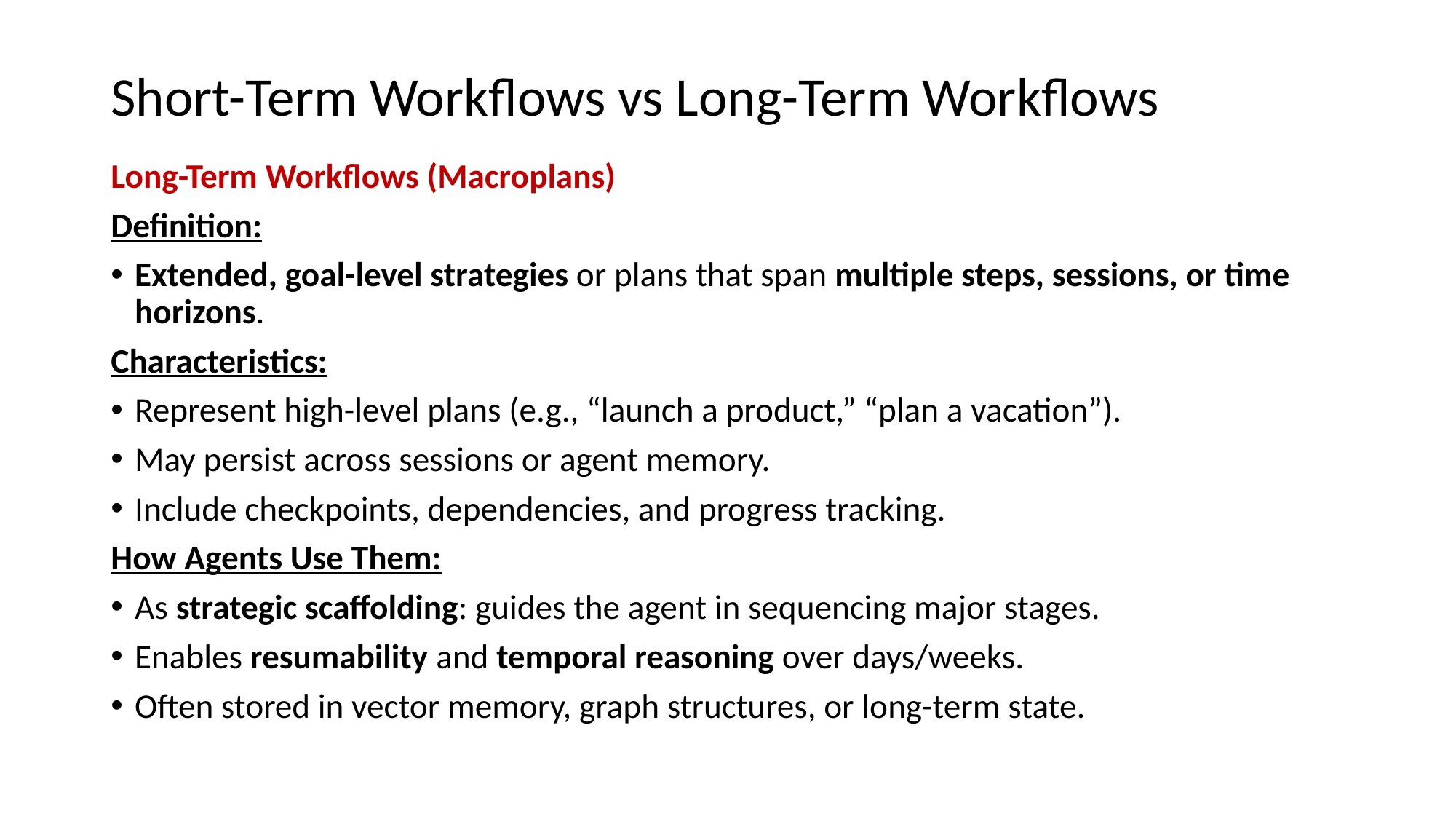

# Short-Term Workflows vs Long-Term Workflows
Long-Term Workflows (Macroplans)
Definition:
Extended, goal-level strategies or plans that span multiple steps, sessions, or time horizons.
Characteristics:
Represent high-level plans (e.g., “launch a product,” “plan a vacation”).
May persist across sessions or agent memory.
Include checkpoints, dependencies, and progress tracking.
How Agents Use Them:
As strategic scaffolding: guides the agent in sequencing major stages.
Enables resumability and temporal reasoning over days/weeks.
Often stored in vector memory, graph structures, or long-term state.